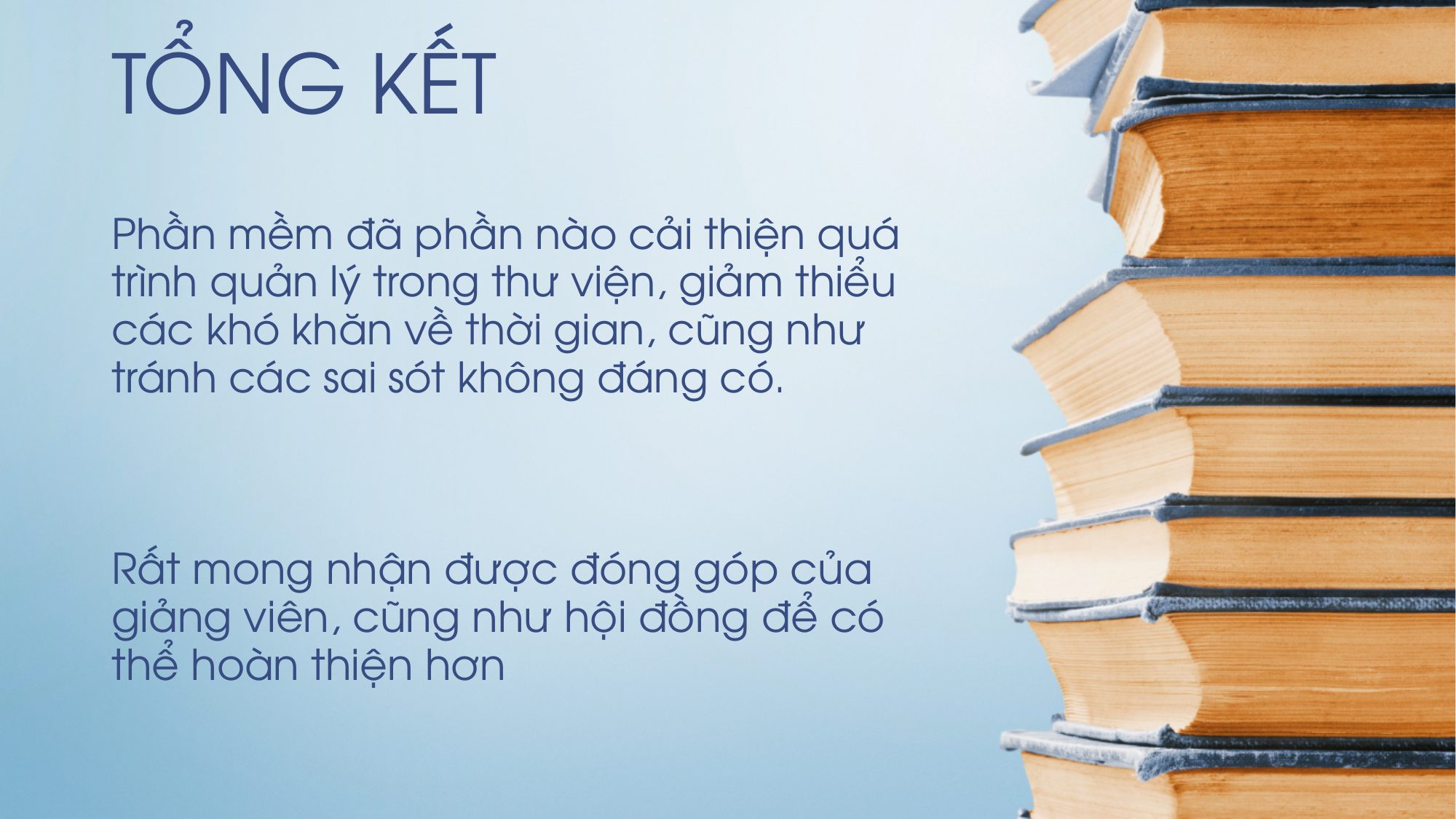

# TỔNG KẾT
Phần mềm đã phần nào cải thiện quá trình quản lý trong thư viện, giảm thiểu các khó khăn về thời gian, cũng như tránh các sai sót không đáng có.
Rất mong nhận được đóng góp của giảng viên, cũng như hội đồng để có thể hoàn thiện hơn